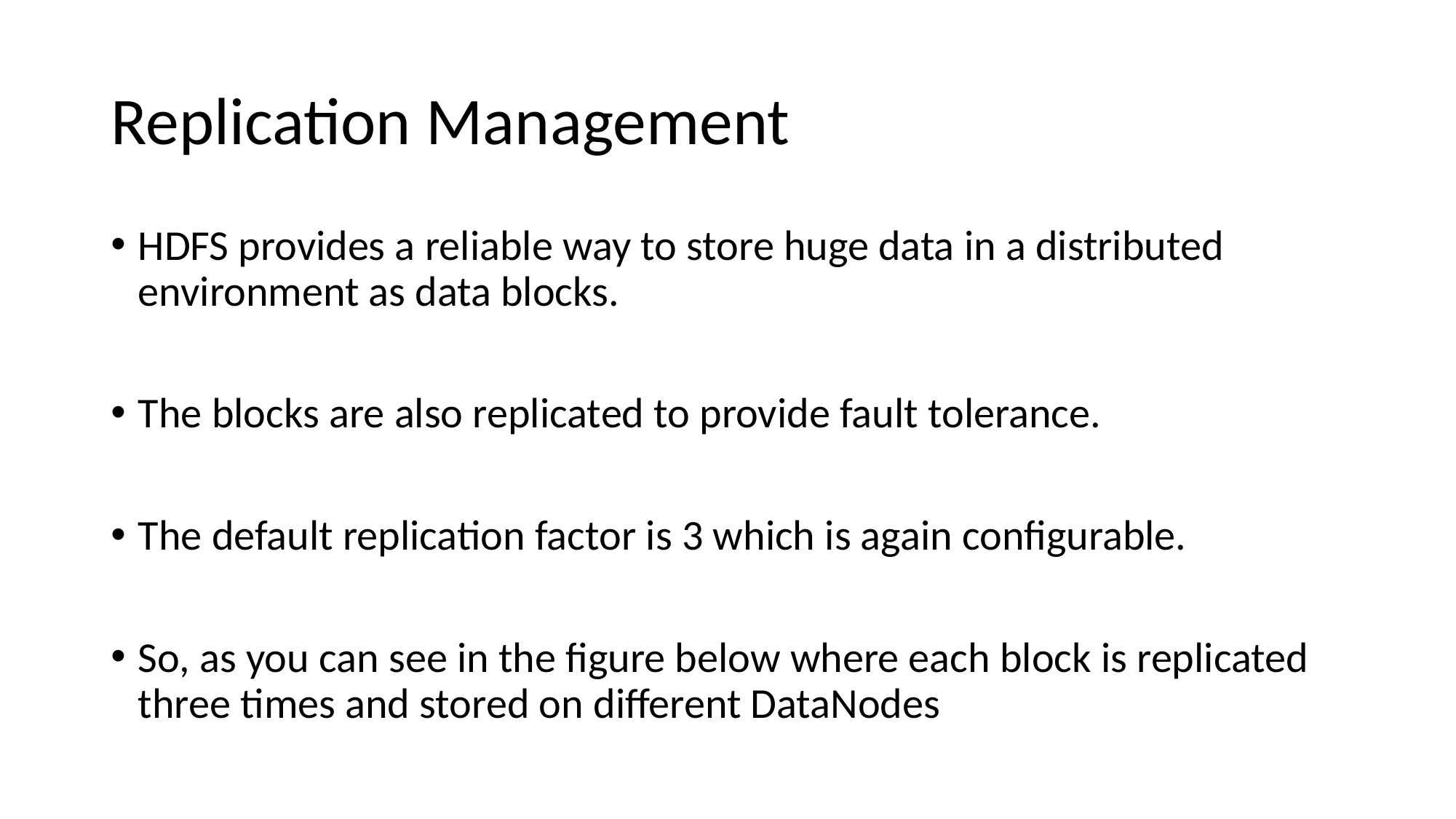

# Replication Management
HDFS provides a reliable way to store huge data in a distributed environment as data blocks.

The blocks are also replicated to provide fault tolerance.

The default replication factor is 3 which is again configurable.

So, as you can see in the figure below where each block is replicated three times and stored on different DataNodes